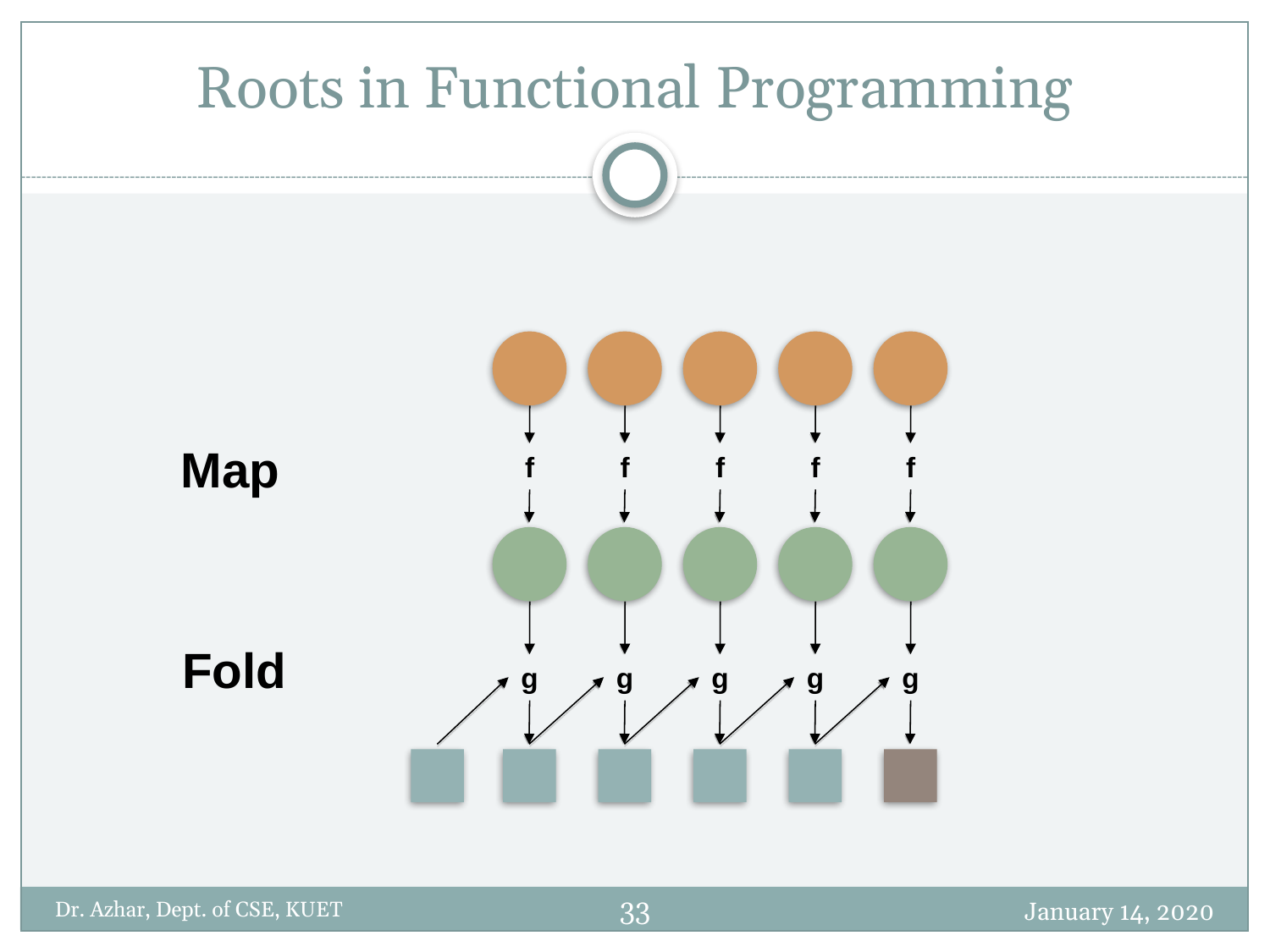

Roots in Functional Programming

Map
f
f
f
f
f

Fold
g
g
g
g
g

33
January 14, 2020
Dr. Azhar, Dept. of CSE, KUET